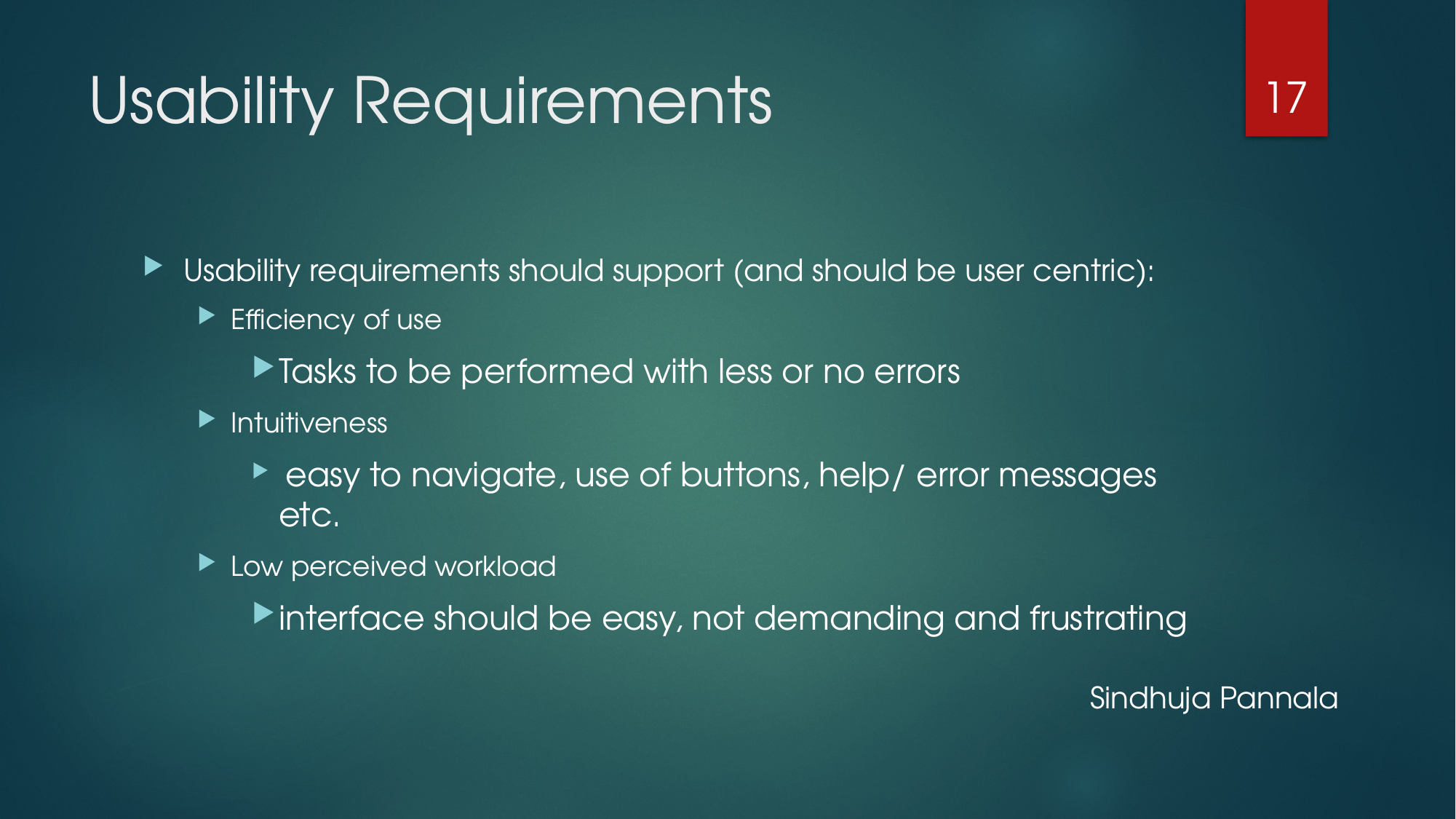

17
# Usability Requirements
Usability requirements should support (and should be user centric):
Efficiency of use
Tasks to be performed with less or no errors
Intuitiveness
 easy to navigate, use of buttons, help/ error messages etc.
Low perceived workload
interface should be easy, not demanding and frustrating
Sindhuja Pannala